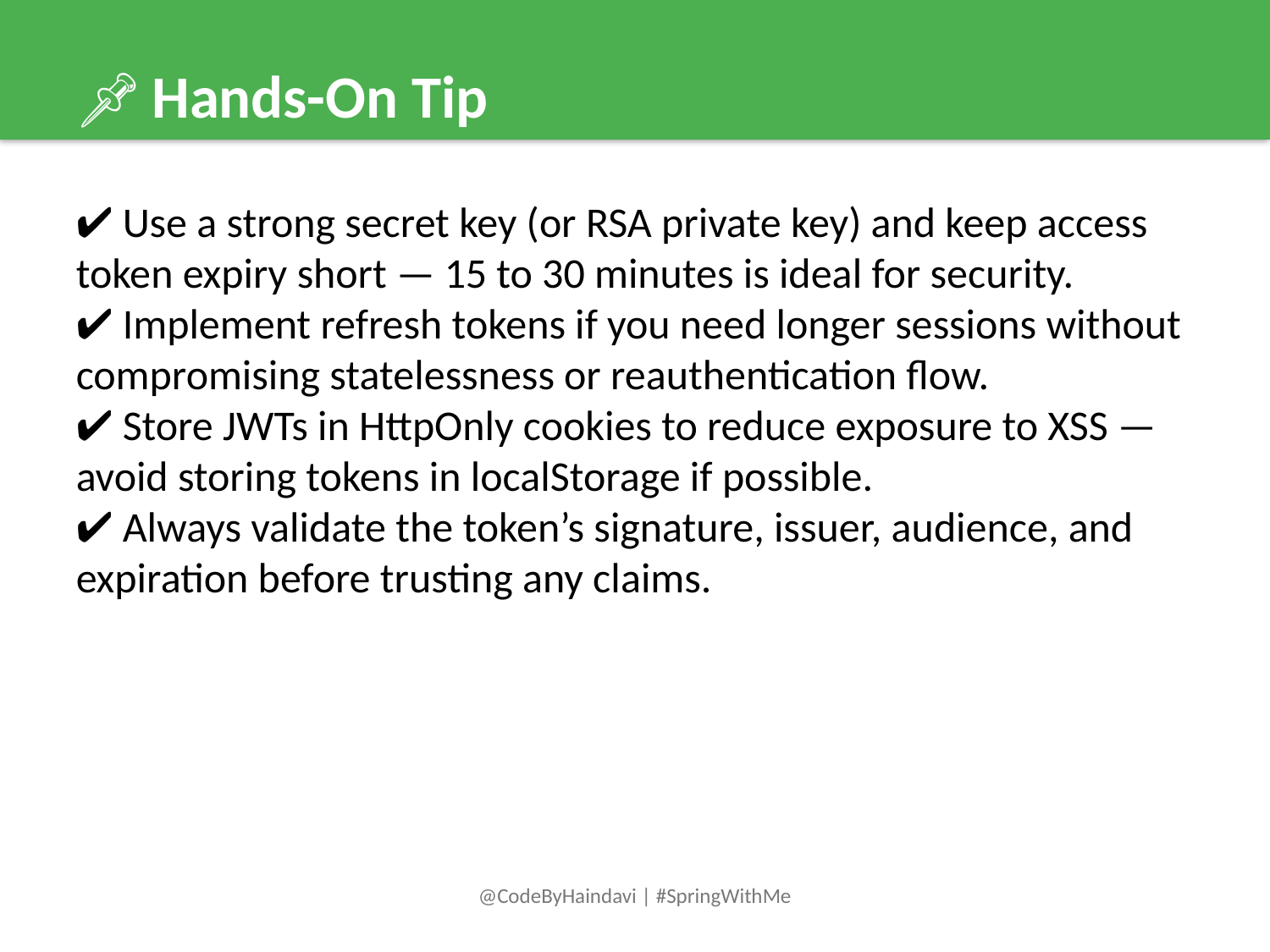

📌 Hands-On Tip
✔️ Use a strong secret key (or RSA private key) and keep access token expiry short — 15 to 30 minutes is ideal for security.
✔️ Implement refresh tokens if you need longer sessions without compromising statelessness or reauthentication flow.
✔️ Store JWTs in HttpOnly cookies to reduce exposure to XSS — avoid storing tokens in localStorage if possible.
✔️ Always validate the token’s signature, issuer, audience, and expiration before trusting any claims.
@CodeByHaindavi | #SpringWithMe